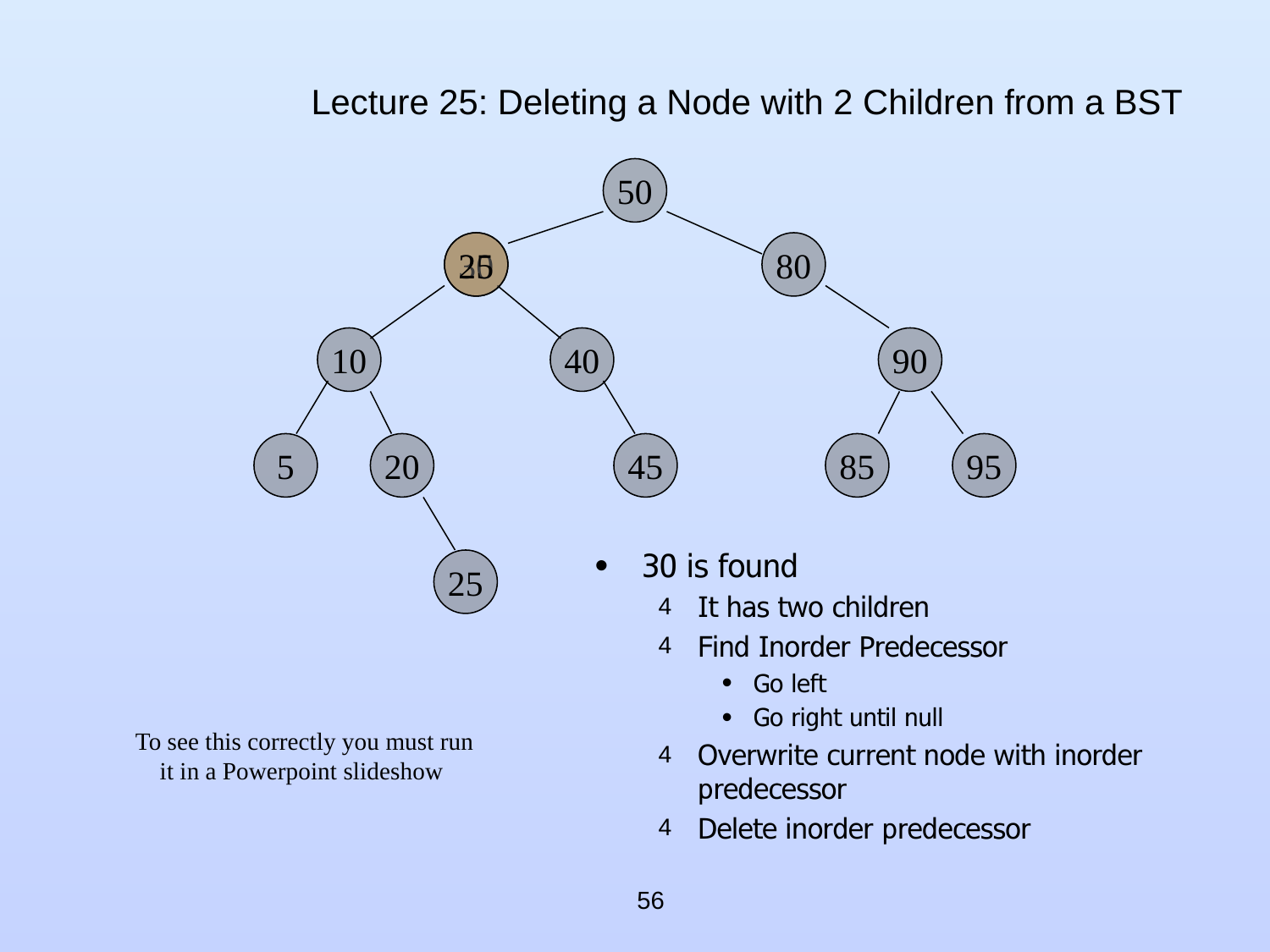

# Lecture 25: Deleting a Node with 2 Children from a BST
50

30
25
80

10
40
90

5
20
45
85
95

30 is found
It has two children
Find Inorder Predecessor
Go left
Go right until null
Overwrite current node with inorder predecessor
Delete inorder predecessor
25
 To see this correctly you must run it in a Powerpoint slideshow
56